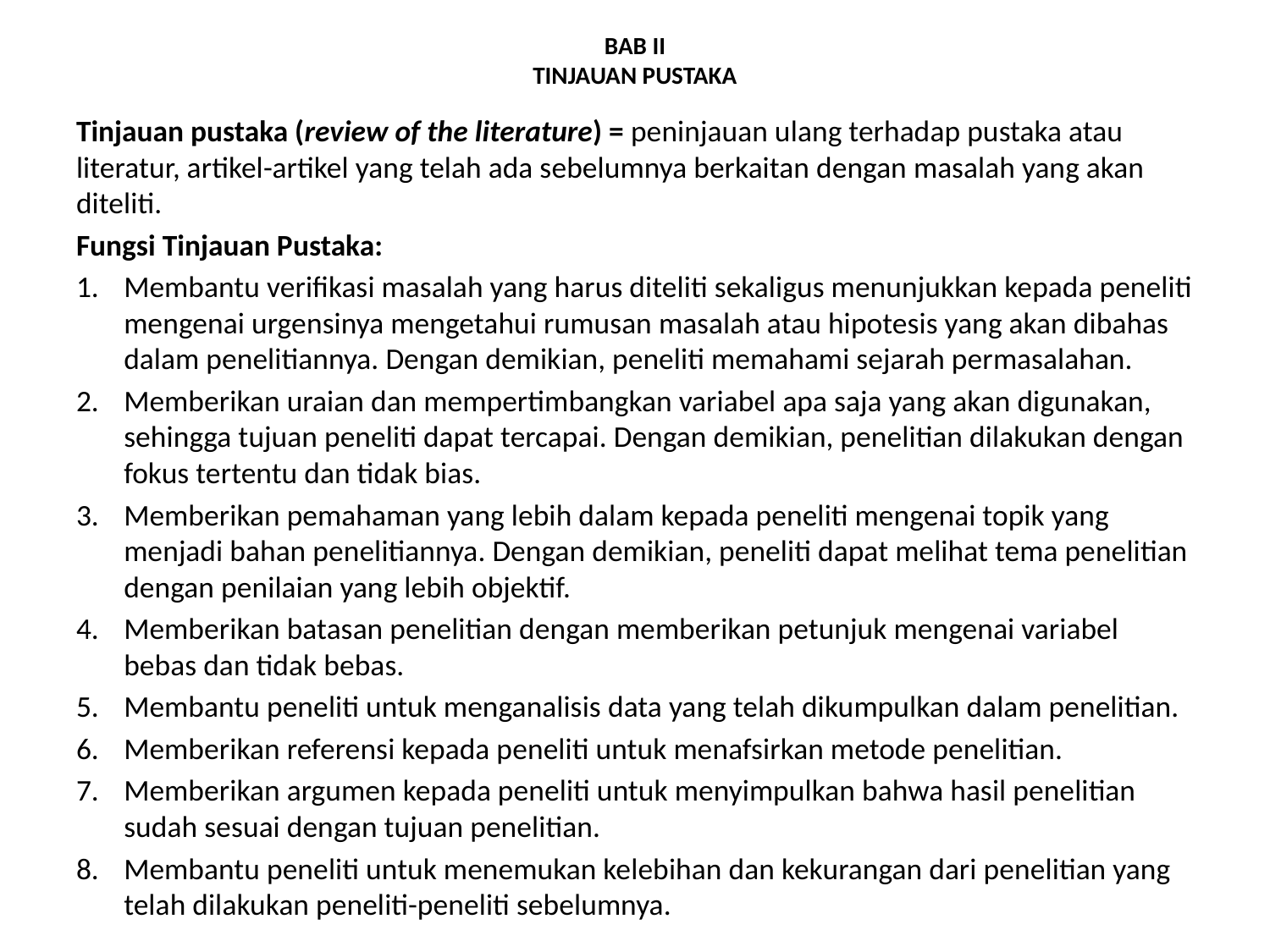

# BAB II TINJAUAN PUSTAKA
Tinjauan pustaka (review of the literature) = peninjauan ulang terhadap pustaka atau literatur, artikel-artikel yang telah ada sebelumnya berkaitan dengan masalah yang akan diteliti.
Fungsi Tinjauan Pustaka:
Membantu verifikasi masalah yang harus diteliti sekaligus menunjukkan kepada peneliti mengenai urgensinya mengetahui rumusan masalah atau hipotesis yang akan dibahas dalam penelitiannya. Dengan demikian, peneliti memahami sejarah permasalahan.
Memberikan uraian dan mempertimbangkan variabel apa saja yang akan digunakan, sehingga tujuan peneliti dapat tercapai. Dengan demikian, penelitian dilakukan dengan fokus tertentu dan tidak bias.
Memberikan pemahaman yang lebih dalam kepada peneliti mengenai topik yang menjadi bahan penelitiannya. Dengan demikian, peneliti dapat melihat tema penelitian dengan penilaian yang lebih objektif.
Memberikan batasan penelitian dengan memberikan petunjuk mengenai variabel bebas dan tidak bebas.
Membantu peneliti untuk menganalisis data yang telah dikumpulkan dalam penelitian.
Memberikan referensi kepada peneliti untuk menafsirkan metode penelitian.
Memberikan argumen kepada peneliti untuk menyimpulkan bahwa hasil penelitian sudah sesuai dengan tujuan penelitian.
Membantu peneliti untuk menemukan kelebihan dan kekurangan dari penelitian yang telah dilakukan peneliti-peneliti sebelumnya.